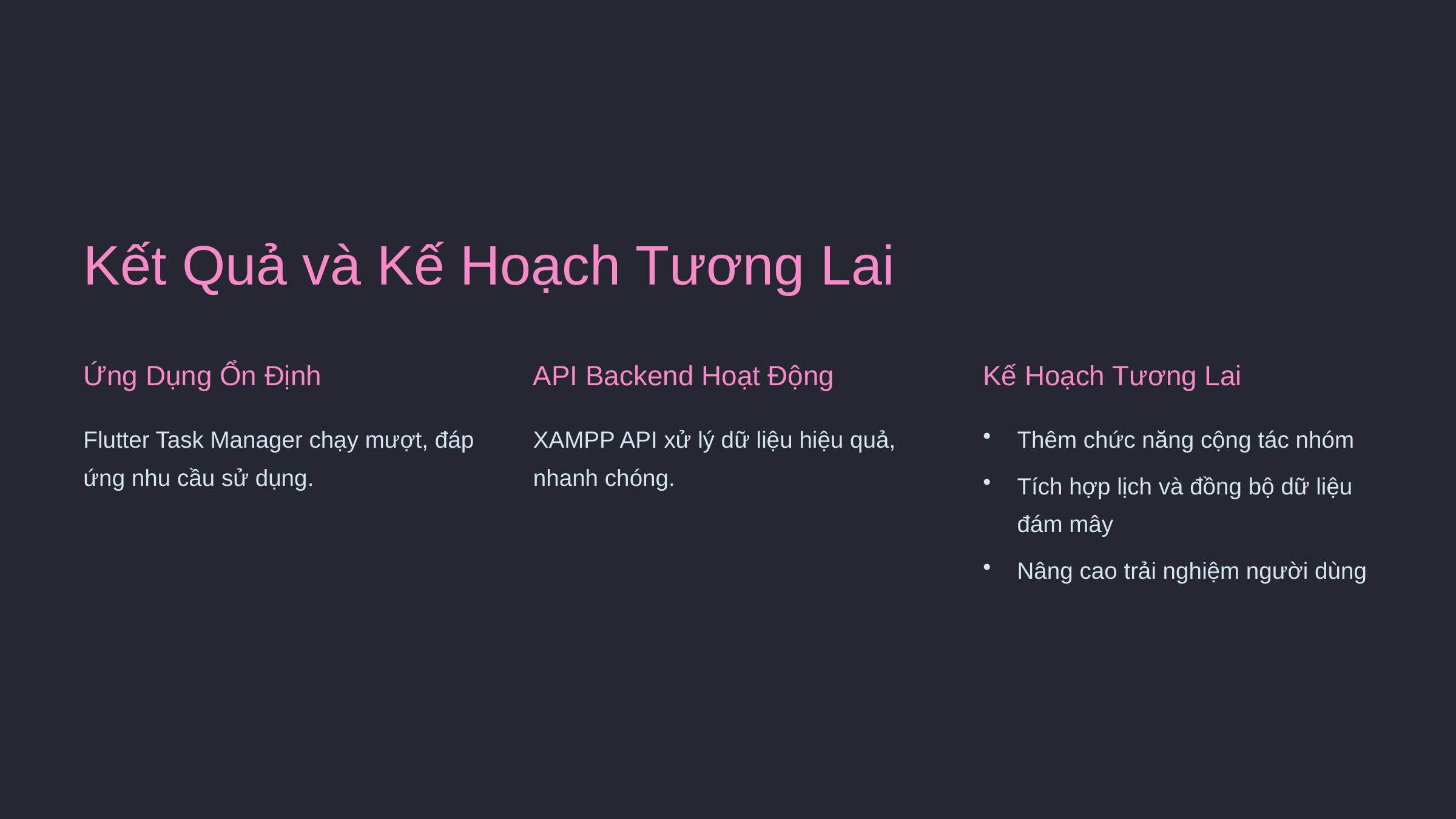

Kết Quả và Kế Hoạch Tương Lai
Ứng Dụng Ổn Định
API Backend Hoạt Động
Kế Hoạch Tương Lai
Flutter Task Manager chạy mượt, đáp ứng nhu cầu sử dụng.
XAMPP API xử lý dữ liệu hiệu quả, nhanh chóng.
Thêm chức năng cộng tác nhóm
Tích hợp lịch và đồng bộ dữ liệu đám mây
Nâng cao trải nghiệm người dùng